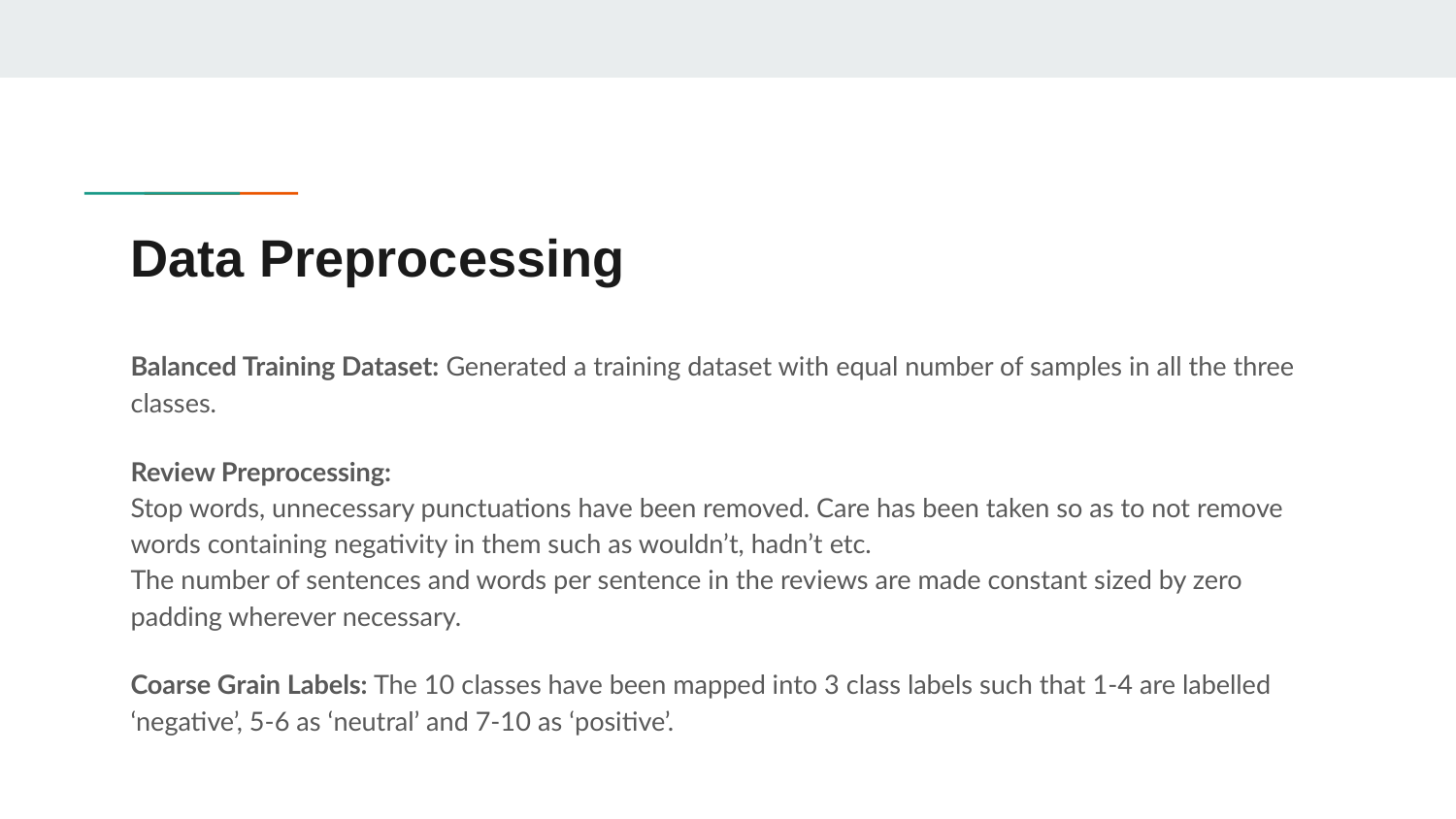

# Data Preprocessing
Balanced Training Dataset: Generated a training dataset with equal number of samples in all the three classes.
Review Preprocessing:
Stop words, unnecessary punctuations have been removed. Care has been taken so as to not remove words containing negativity in them such as wouldn’t, hadn’t etc.
The number of sentences and words per sentence in the reviews are made constant sized by zero padding wherever necessary.
Coarse Grain Labels: The 10 classes have been mapped into 3 class labels such that 1-4 are labelled ‘negative’, 5-6 as ‘neutral’ and 7-10 as ‘positive’.